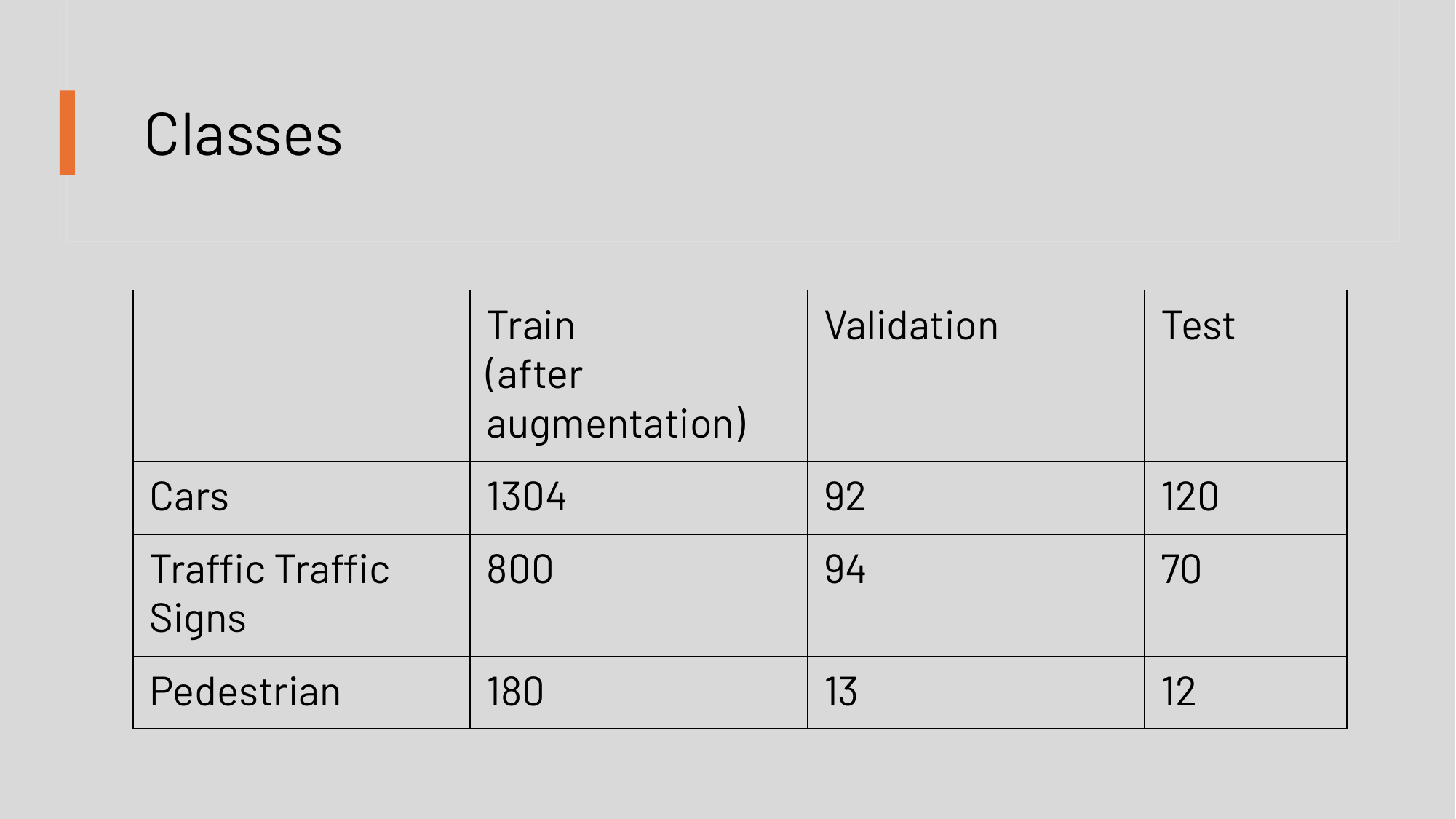

# Classes

|  | Train (after augmentation) | Validation | Test |
| --- | --- | --- | --- |
| Cars | 1304 | 92 | 120 |
| Traffic Traffic Signs | 800 | 94 | 70 |
| Pedestrian | 180 | 13 | 12 |